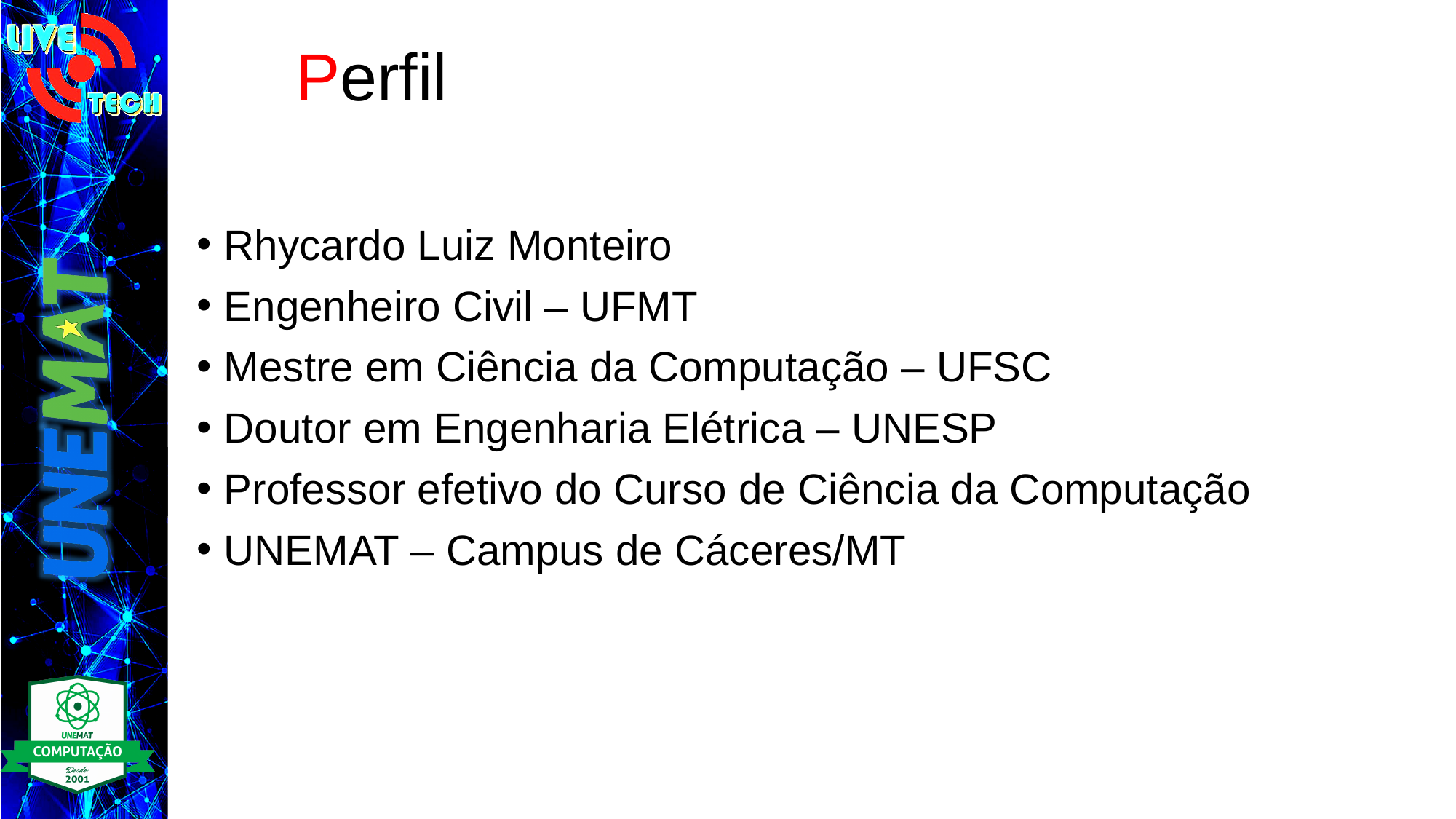

# Perfil
Rhycardo Luiz Monteiro
Engenheiro Civil – UFMT
Mestre em Ciência da Computação – UFSC
Doutor em Engenharia Elétrica – UNESP
Professor efetivo do Curso de Ciência da Computação
UNEMAT – Campus de Cáceres/MT